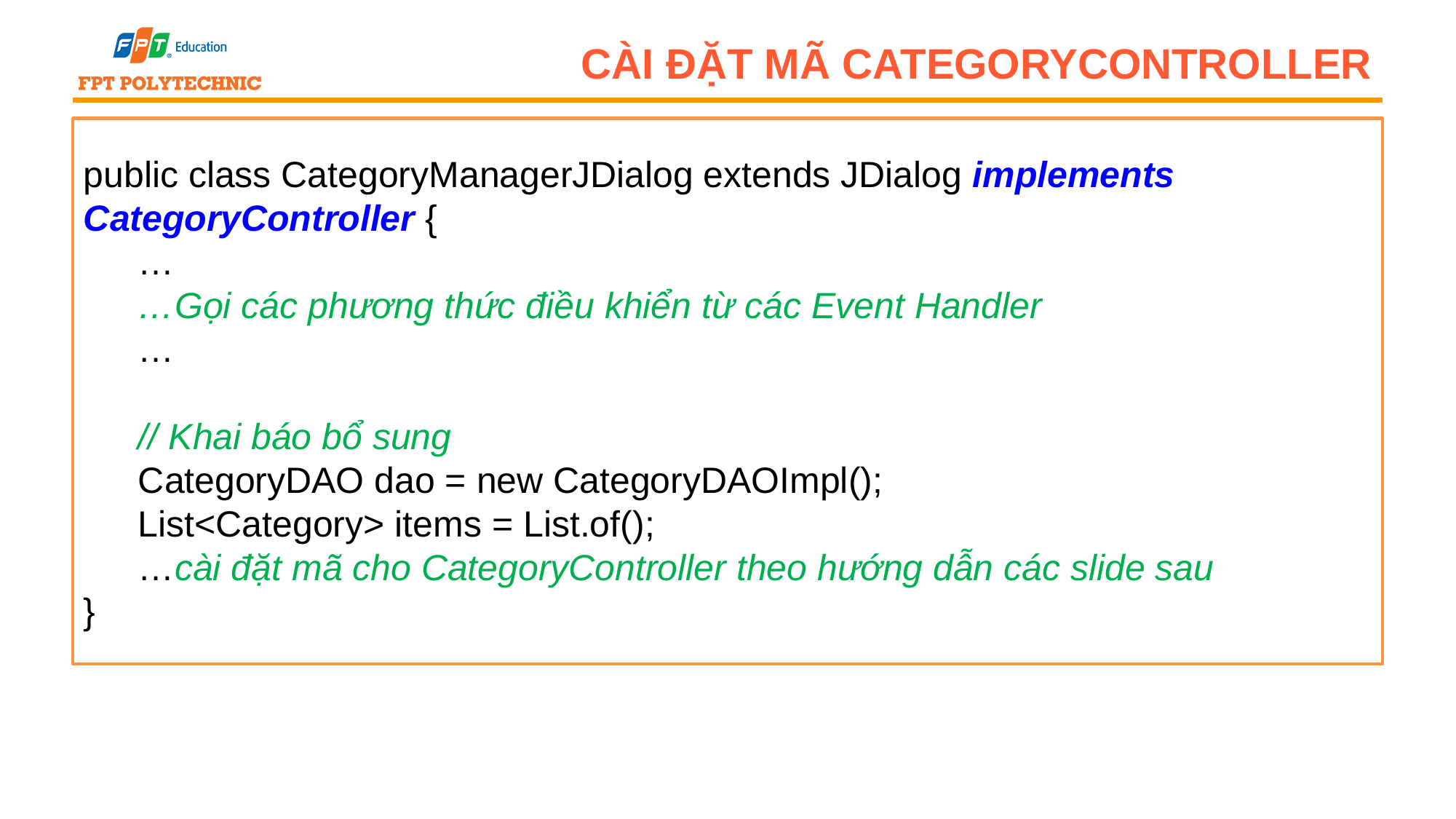

# Cài đặt mã CategoryController
public class CategoryManagerJDialog extends JDialog implements CategoryController {
…
…Gọi các phương thức điều khiển từ các Event Handler
…

// Khai báo bổ sung
CategoryDAO dao = new CategoryDAOImpl();
List<Category> items = List.of();
…cài đặt mã cho CategoryController theo hướng dẫn các slide sau
}